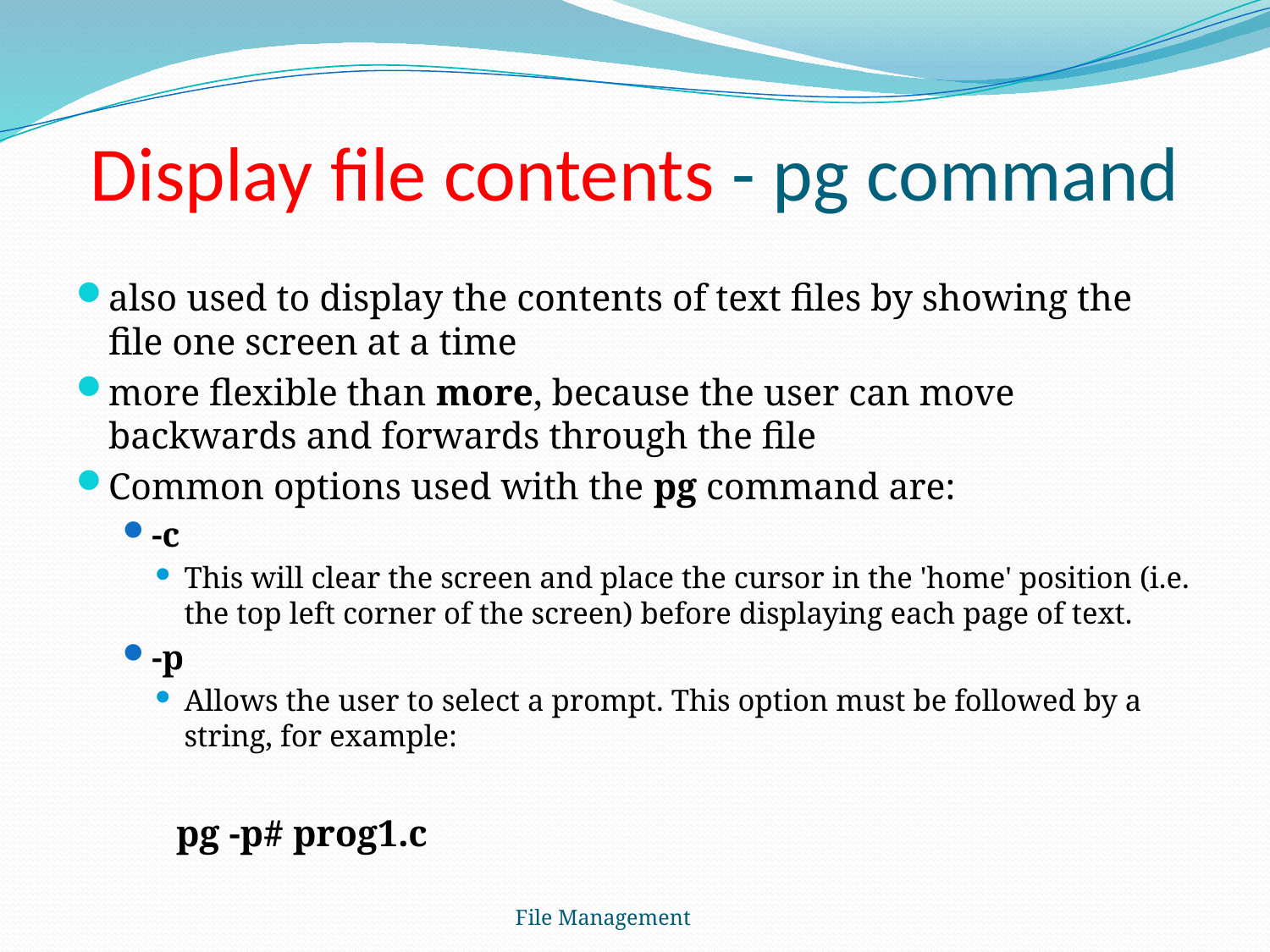

# Display file contents - pg command
also used to display the contents of text files by showing the file one screen at a time
more flexible than more, because the user can move backwards and forwards through the file
Common options used with the pg command are:
-c
This will clear the screen and place the cursor in the 'home' position (i.e. the top left corner of the screen) before displaying each page of text.
-p
Allows the user to select a prompt. This option must be followed by a string, for example:

			pg -p# prog1.c

File Management